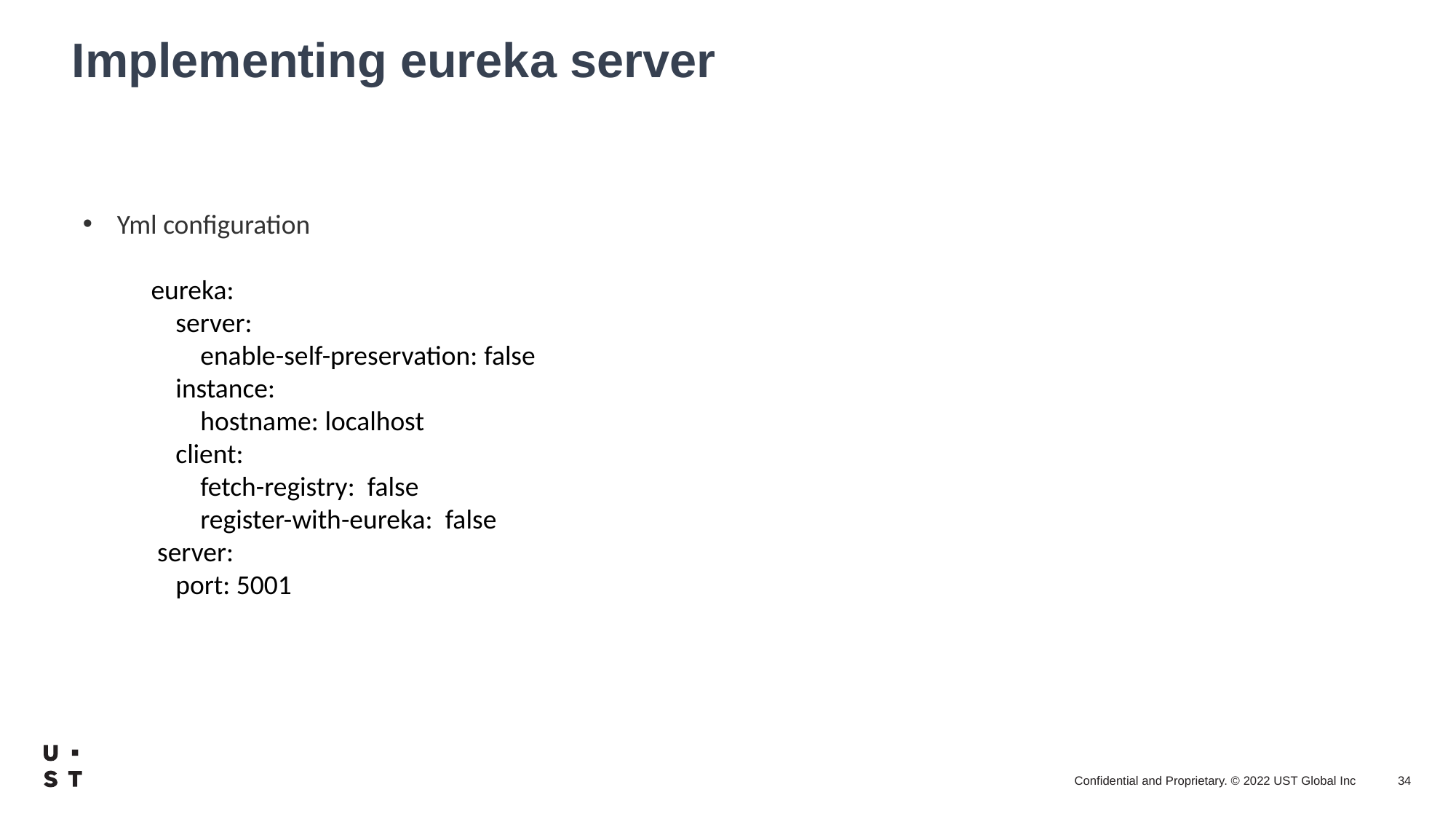

Implementing eureka server

Yml configuration

           eureka:
               server:
                   enable-self-preservation: false
               instance:
                   hostname: localhost
               client:
                   fetch-registry:  false
                   register-with-eureka:  false
            server:
               port: 5001